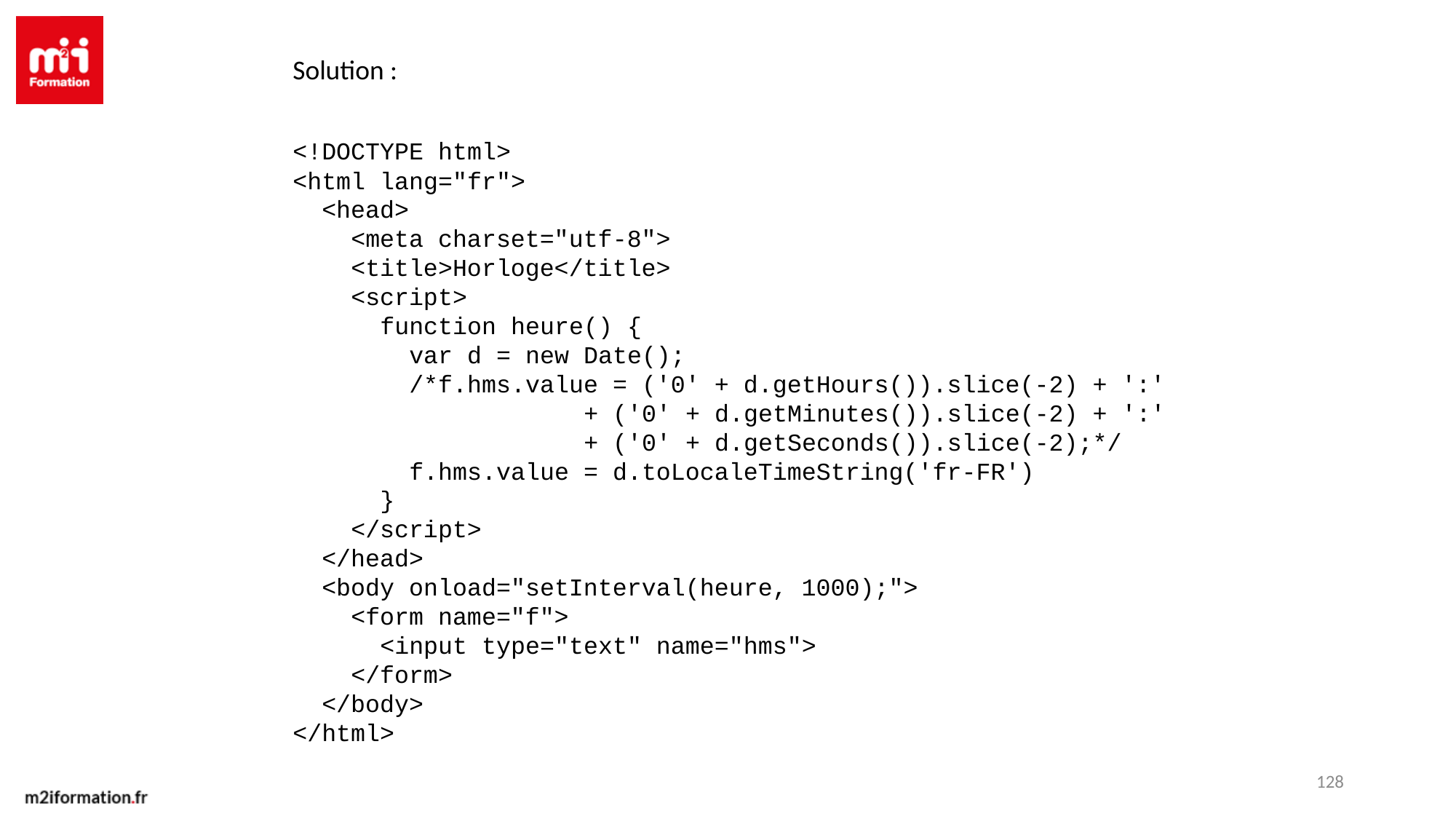

Solution :
<!DOCTYPE html>
<html lang="fr">
  <head>
    <meta charset="utf-8">
    <title>Horloge</title>
    <script>
      function heure() {
        var d = new Date();
        /*f.hms.value = ('0' + d.getHours()).slice(-2) + ':'
                    + ('0' + d.getMinutes()).slice(-2) + ':'
                    + ('0' + d.getSeconds()).slice(-2);*/
        f.hms.value = d.toLocaleTimeString('fr-FR')
      }
    </script>
  </head>
  <body onload="setInterval(heure, 1000);">
    <form name="f">
      <input type="text" name="hms">
    </form>
  </body>
</html>
128